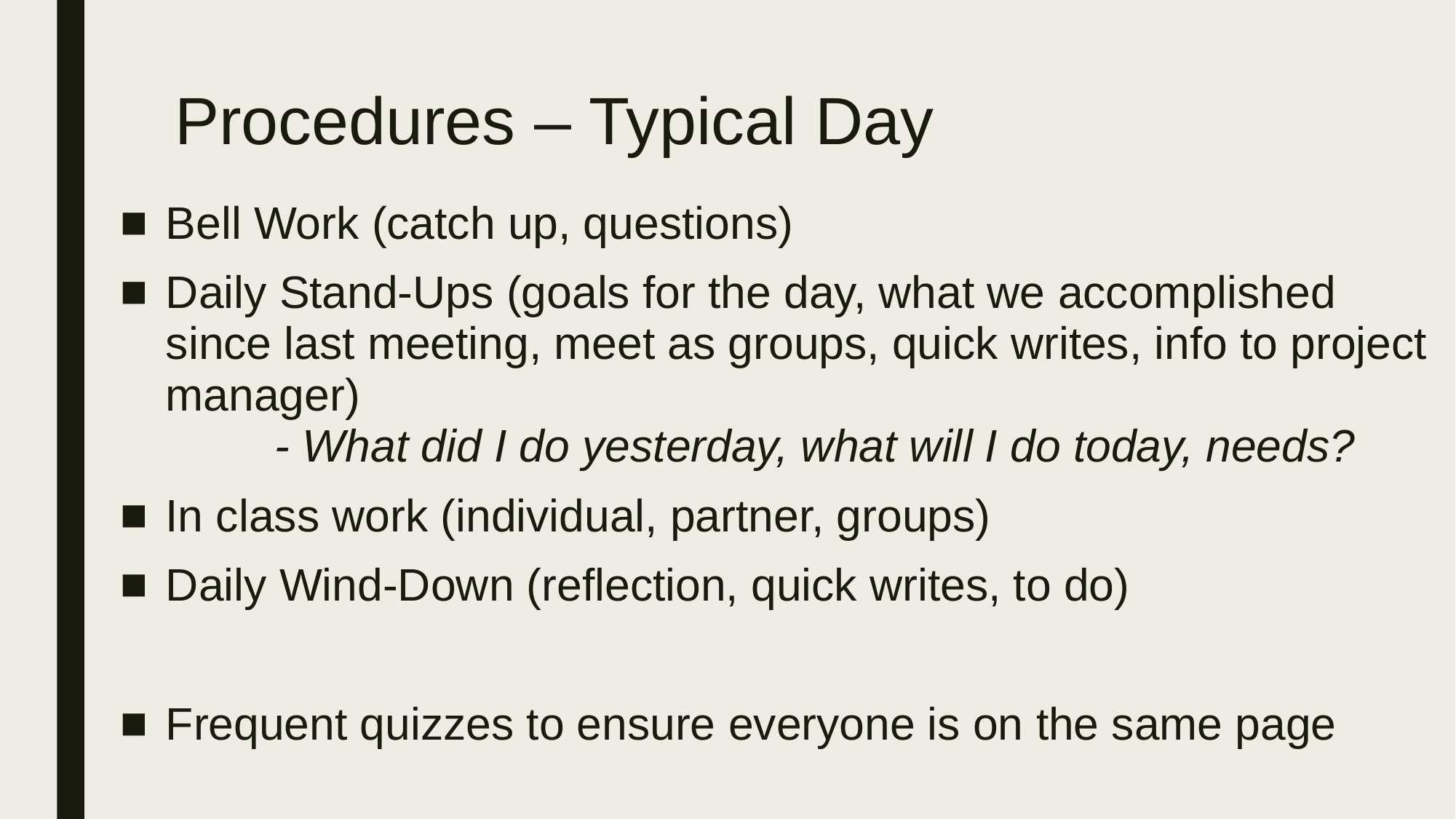

# Procedures – Typical Day
Bell Work (catch up, questions)
Daily Stand-Ups (goals for the day, what we accomplished since last meeting, meet as groups, quick writes, info to project manager)
	- What did I do yesterday, what will I do today, needs?
In class work (individual, partner, groups)
Daily Wind-Down (reflection, quick writes, to do)

Frequent quizzes to ensure everyone is on the same page